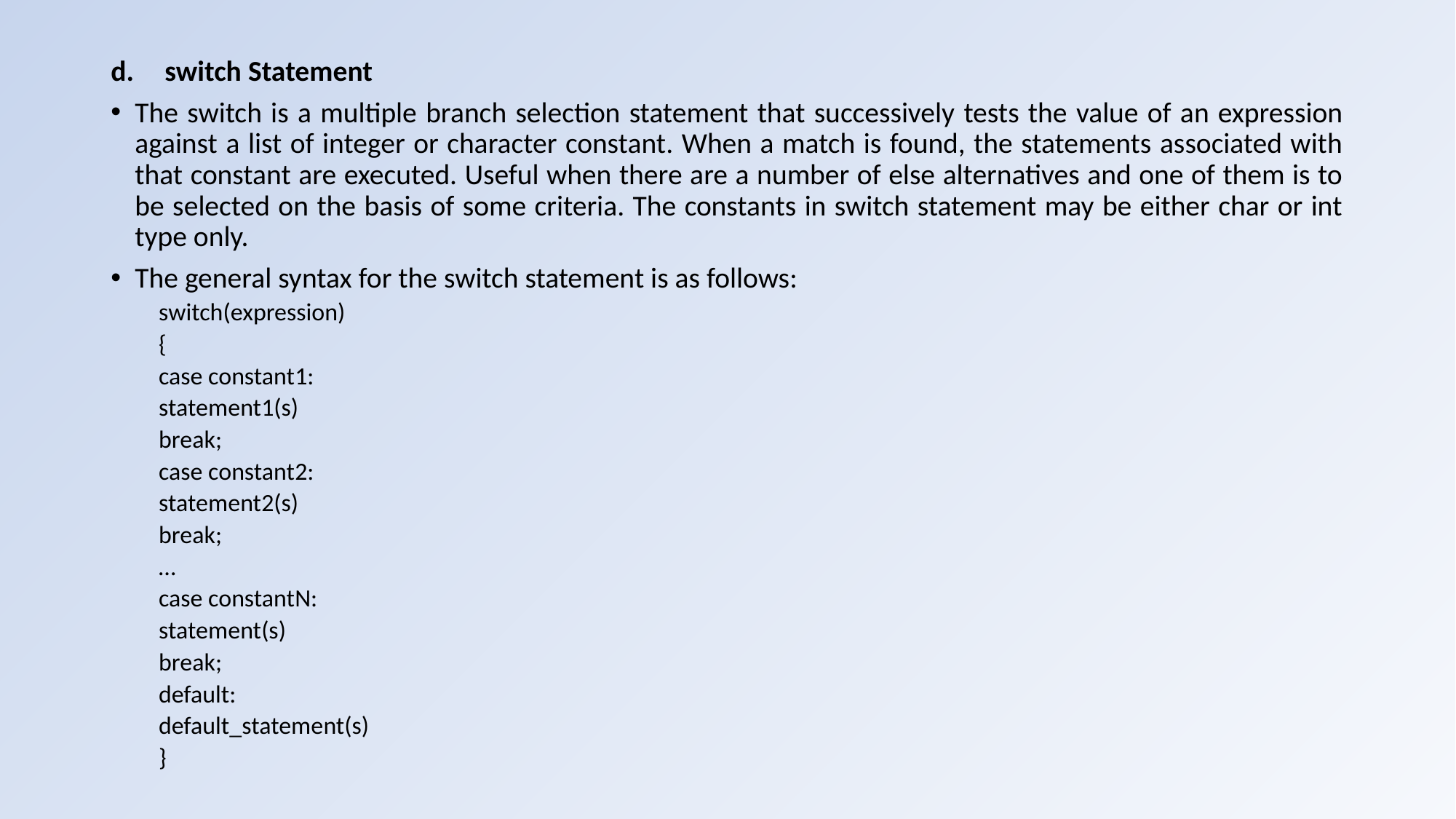

switch Statement
The switch is a multiple branch selection statement that successively tests the value of an expression against a list of integer or character constant. When a match is found, the statements associated with that constant are executed. Useful when there are a number of else alternatives and one of them is to be selected on the basis of some criteria. The constants in switch statement may be either char or int type only.
The general syntax for the switch statement is as follows:
switch(expression)
{
	case constant1:
	statement1(s)
	break;
	case constant2:
	statement2(s)
	break;
	…
	case constantN:
	statement(s)
	break;
	default:
	default_statement(s)
}